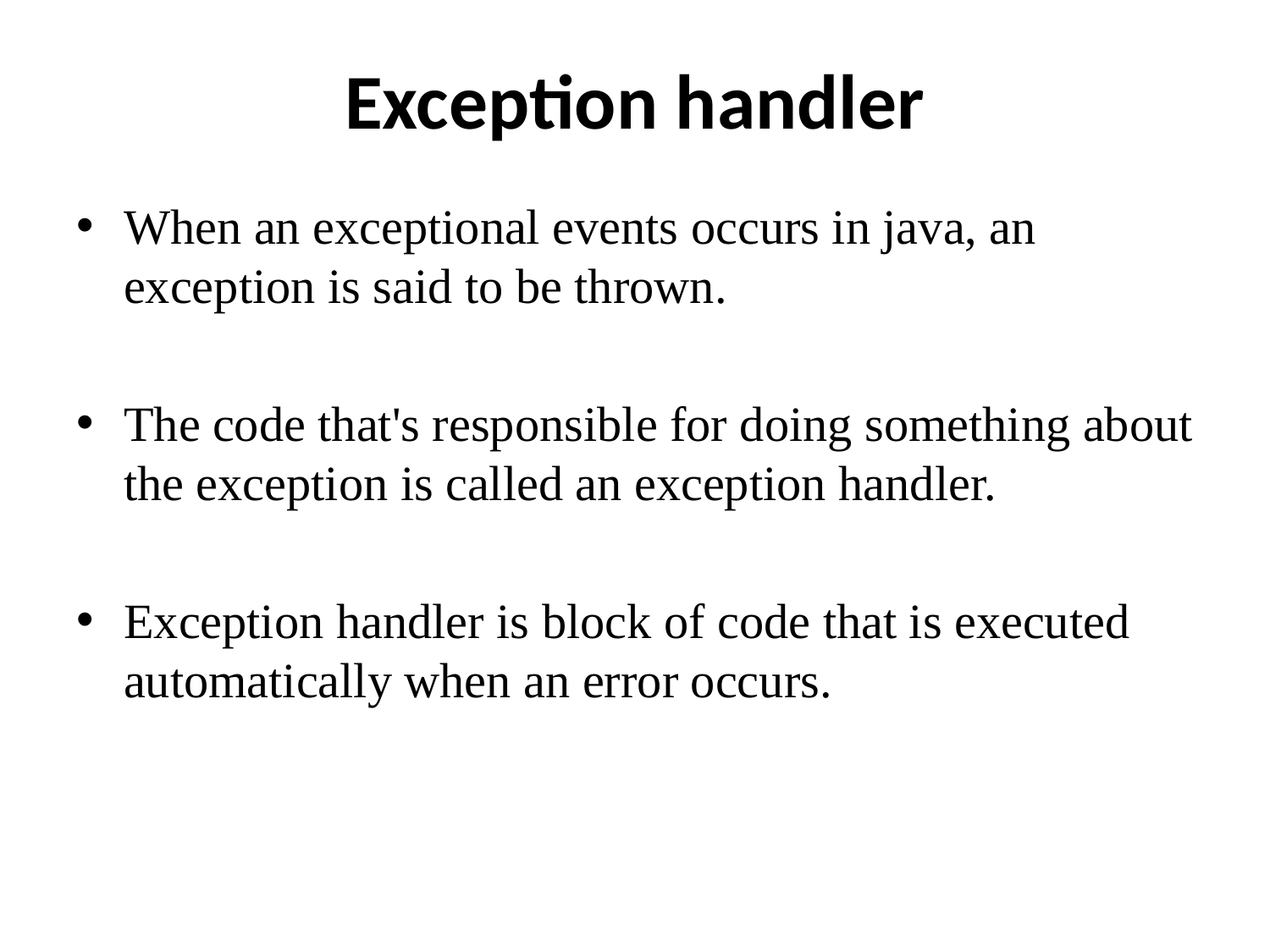

# Exception handler
When an exceptional events occurs in java, an exception is said to be thrown.

The code that's responsible for doing something about the exception is called an exception handler.

Exception handler is block of code that is executed automatically when an error occurs.